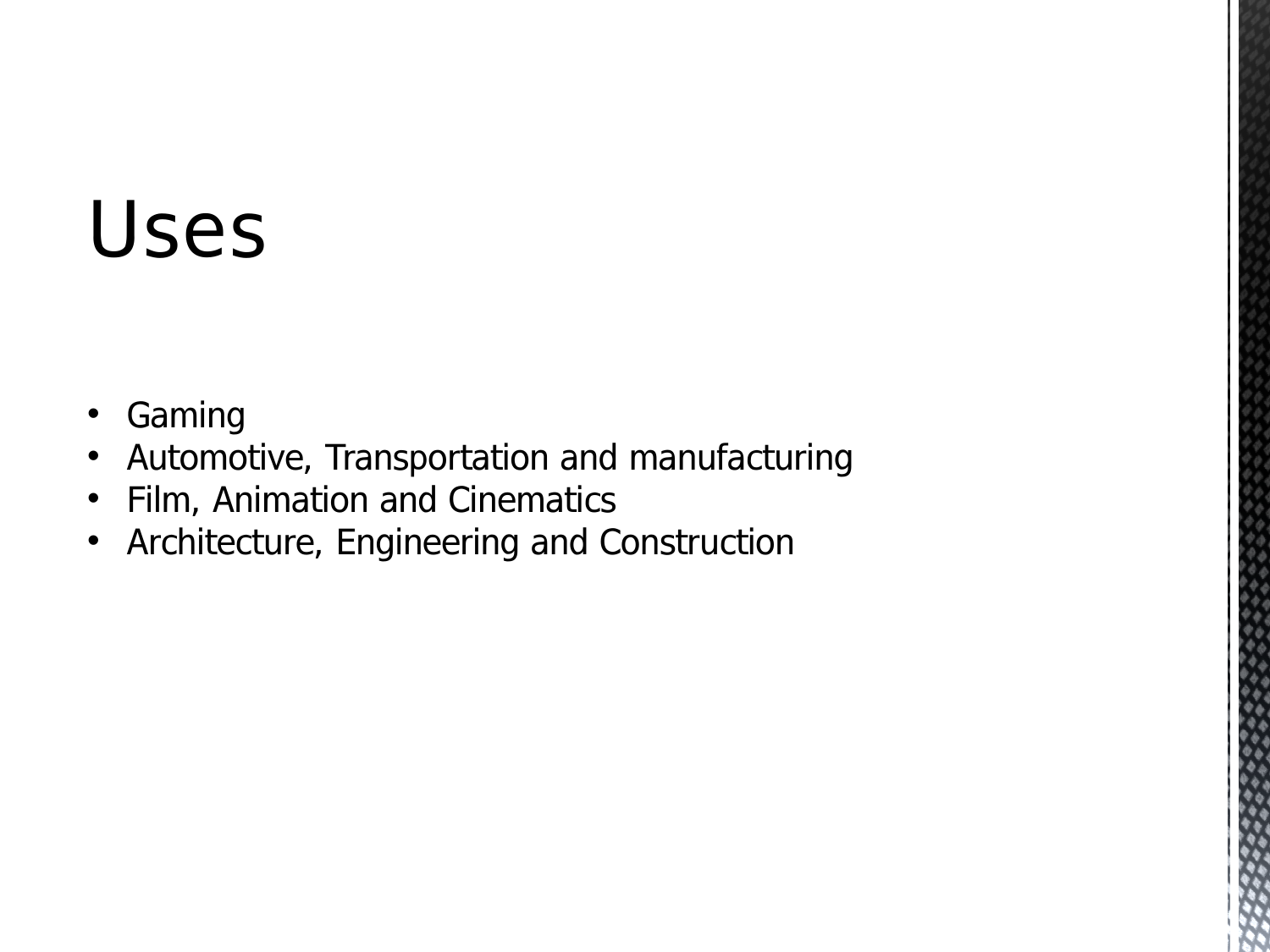

Uses
Gaming
Automotive, Transportation and manufacturing
Film, Animation and Cinematics
Architecture, Engineering and Construction